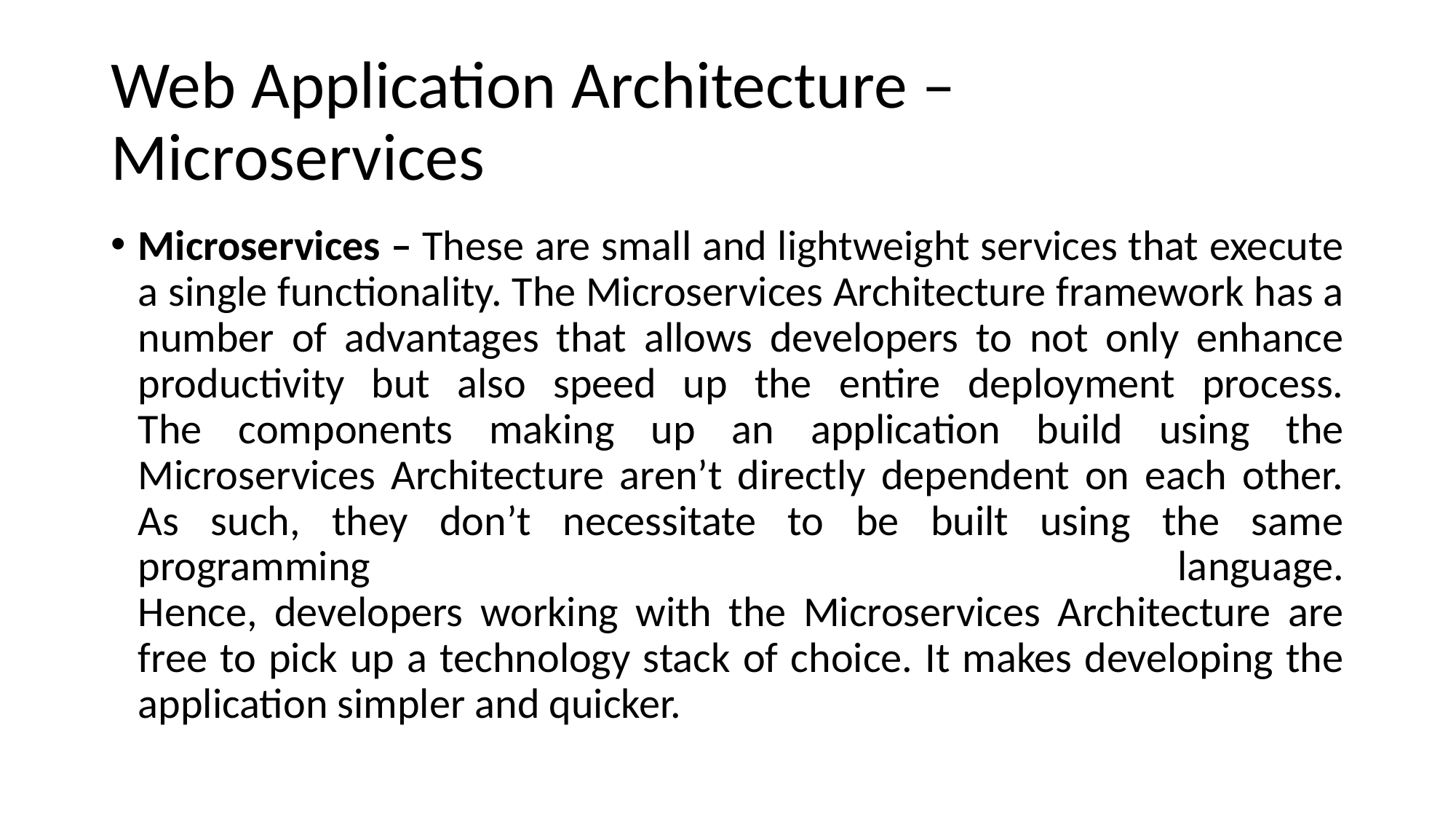

# Web Application Architecture – Microservices
Microservices – These are small and lightweight services that execute a single functionality. The Microservices Architecture framework has a number of advantages that allows developers to not only enhance productivity but also speed up the entire deployment process.
The components making up an application build using the Microservices Architecture aren’t directly dependent on each other. As such, they don’t necessitate to be built using the same programming language.
Hence, developers working with the Microservices Architecture are free to pick up a technology stack of choice. It makes developing the application simpler and quicker.